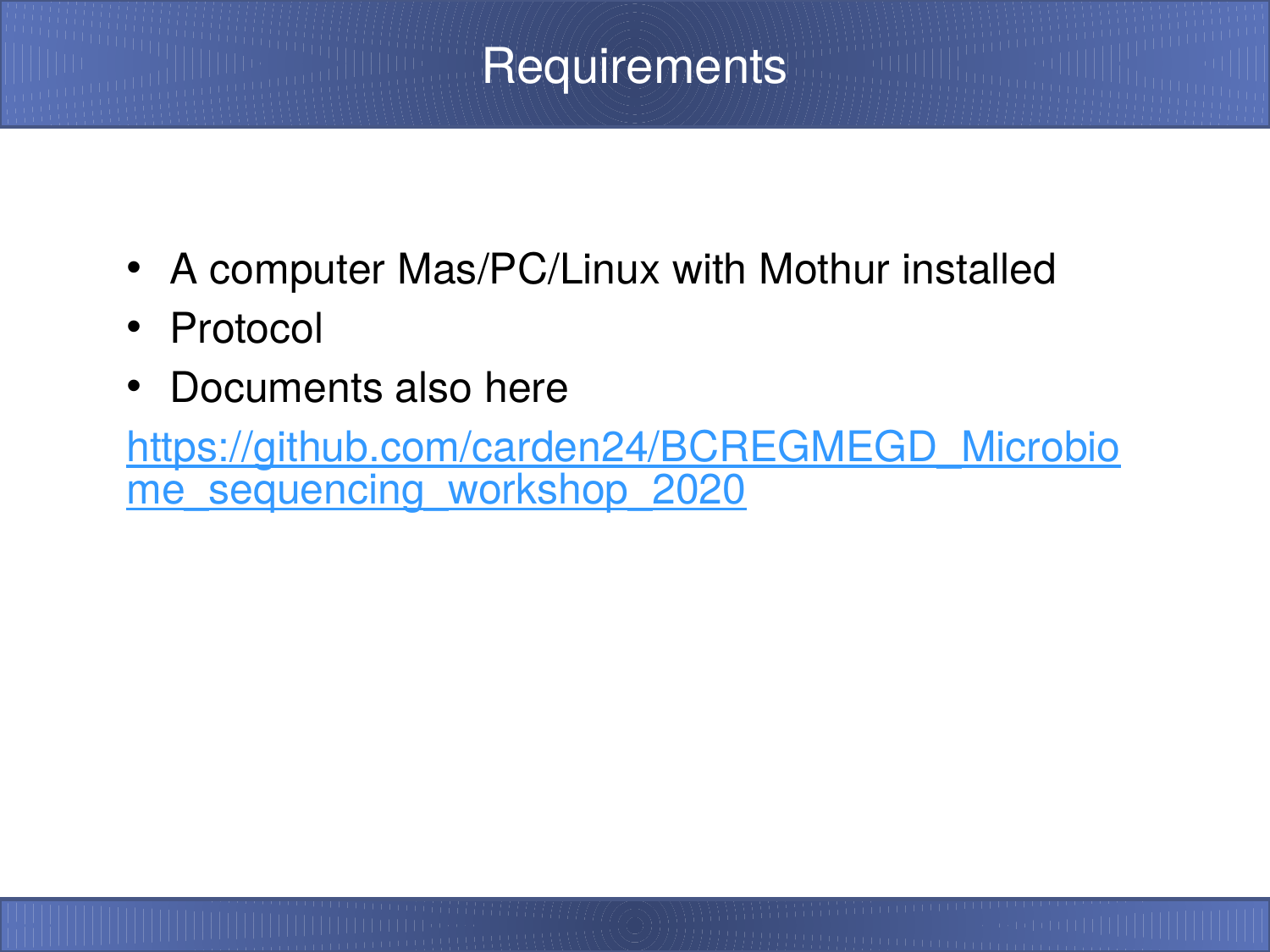

# Requirements
A computer Mas/PC/Linux with Mothur installed
Protocol
Documents also here
https://github.com/carden24/BCREGMEGD_Microbiome_sequencing_workshop_2020